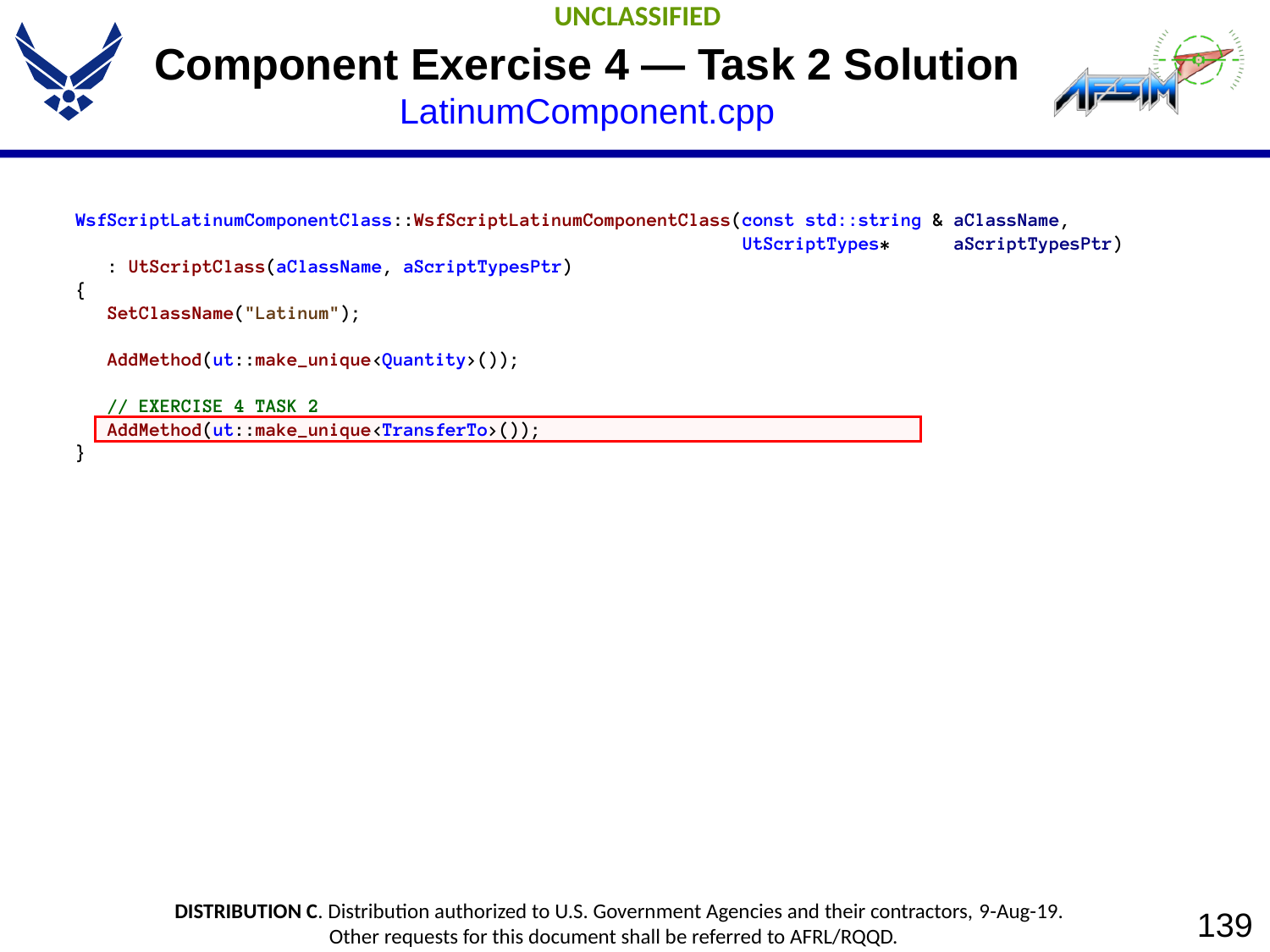

# Component Exercise 4 — Task 2 Solution LatinumComponent.cpp
WsfScriptLatinumComponentClass::WsfScriptLatinumComponentClass(const std::string & aClassName,
                                                               UtScriptTypes*      aScriptTypesPtr)
   : UtScriptClass(aClassName, aScriptTypesPtr)
{
   SetClassName("Latinum");

   AddMethod(ut::make_unique<Quantity>());

   // EXERCISE 4 TASK 2
   AddMethod(ut::make_unique<TransferTo>());
}